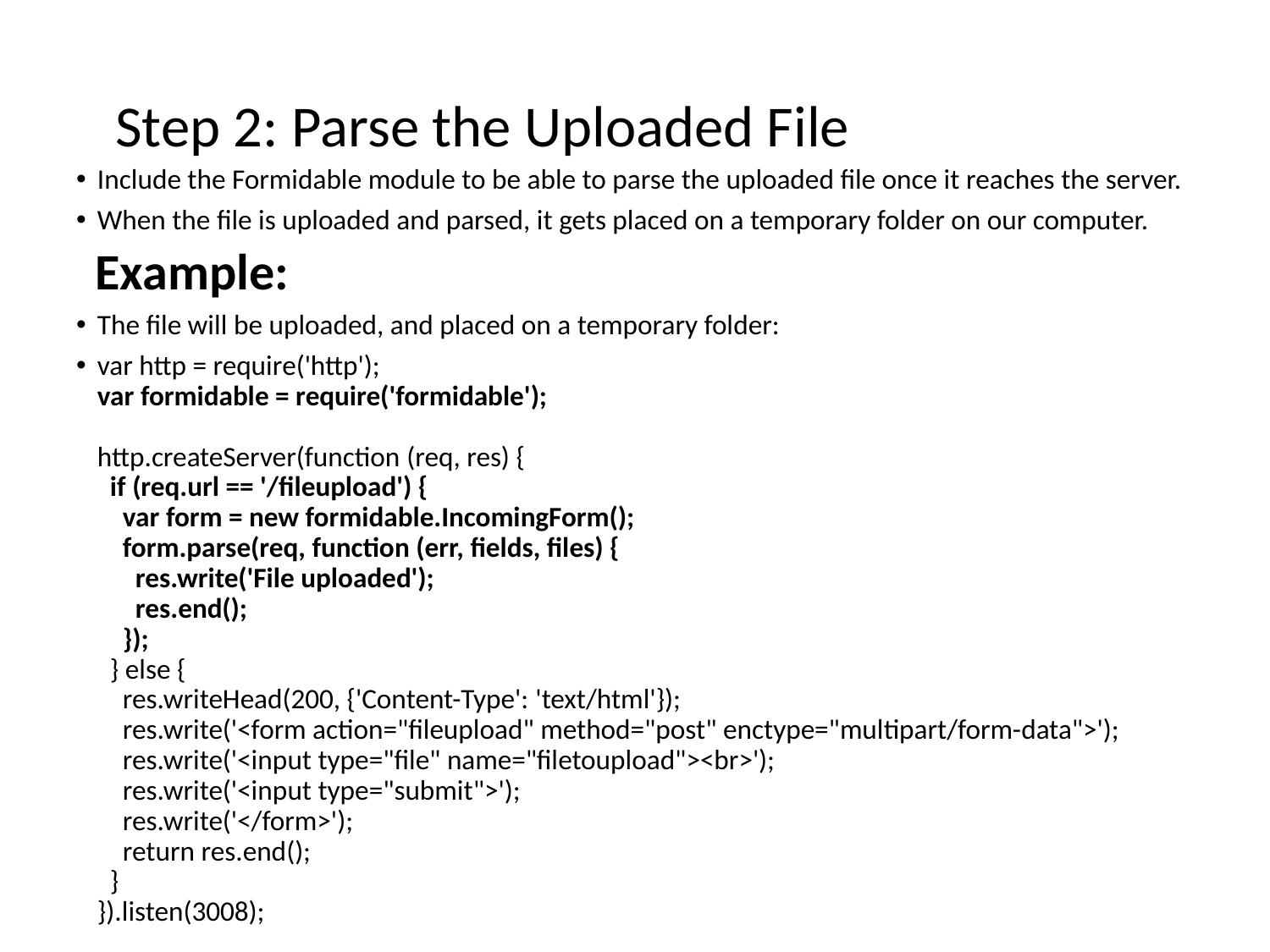

# Step 2: Parse the Uploaded File
Include the Formidable module to be able to parse the uploaded file once it reaches the server.
When the file is uploaded and parsed, it gets placed on a temporary folder on our computer.
   Example:
The file will be uploaded, and placed on a temporary folder:
var http = require('http');
var formidable = require('formidable');
http.createServer(function (req, res) {
  if (req.url == '/fileupload') {
    var form = new formidable.IncomingForm();
    form.parse(req, function (err, fields, files) {
      res.write('File uploaded');
      res.end();
    });
  } else {
    res.writeHead(200, {'Content-Type': 'text/html'});
    res.write('<form action="fileupload" method="post" enctype="multipart/form-data">');
    res.write('<input type="file" name="filetoupload"><br>');
    res.write('<input type="submit">');
    res.write('</form>');
    return res.end();
  }
}).listen(3008);